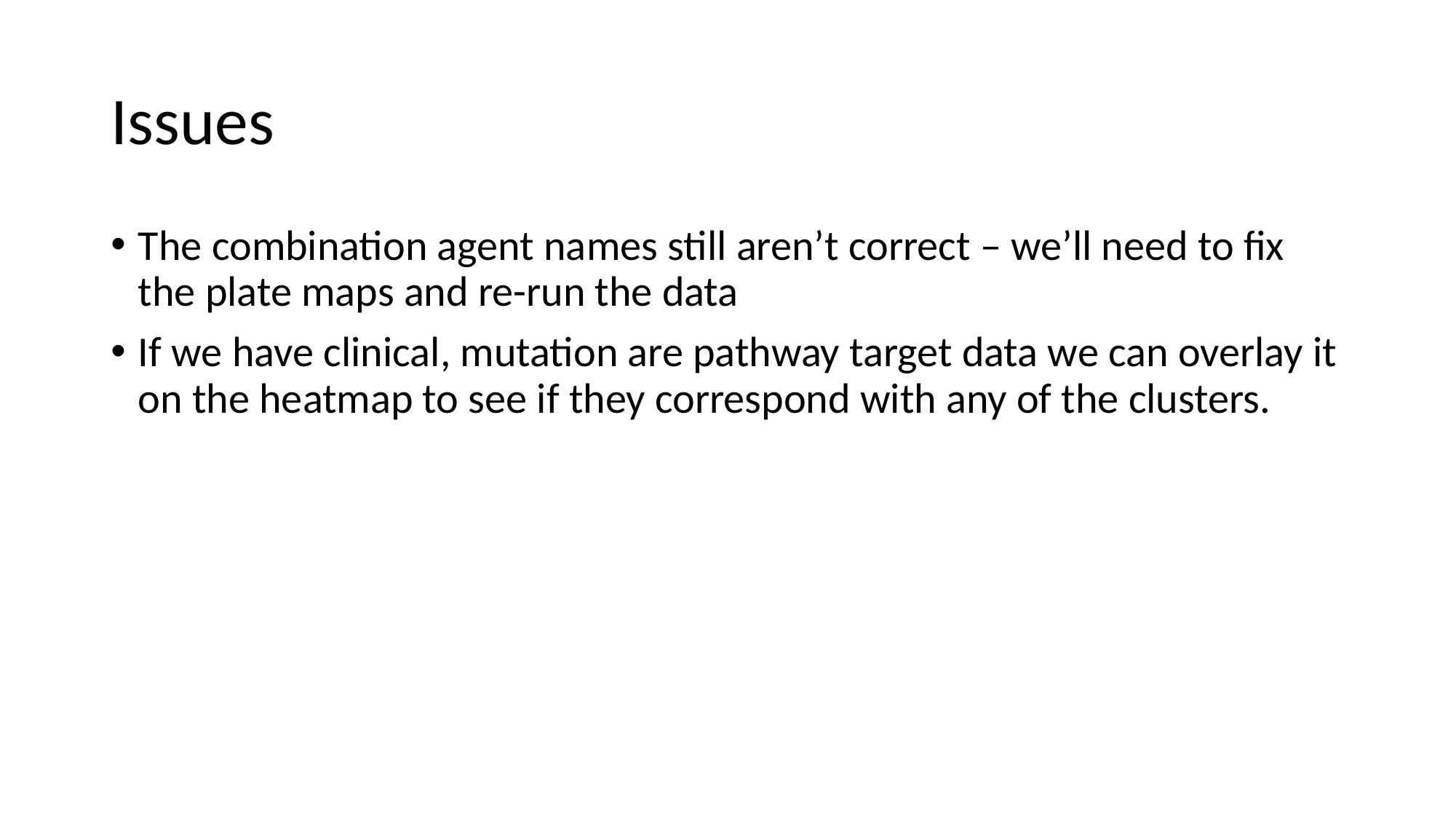

# Issues
The combination agent names still aren’t correct – we’ll need to fix the plate maps and re-run the data
If we have clinical, mutation are pathway target data we can overlay it on the heatmap to see if they correspond with any of the clusters.